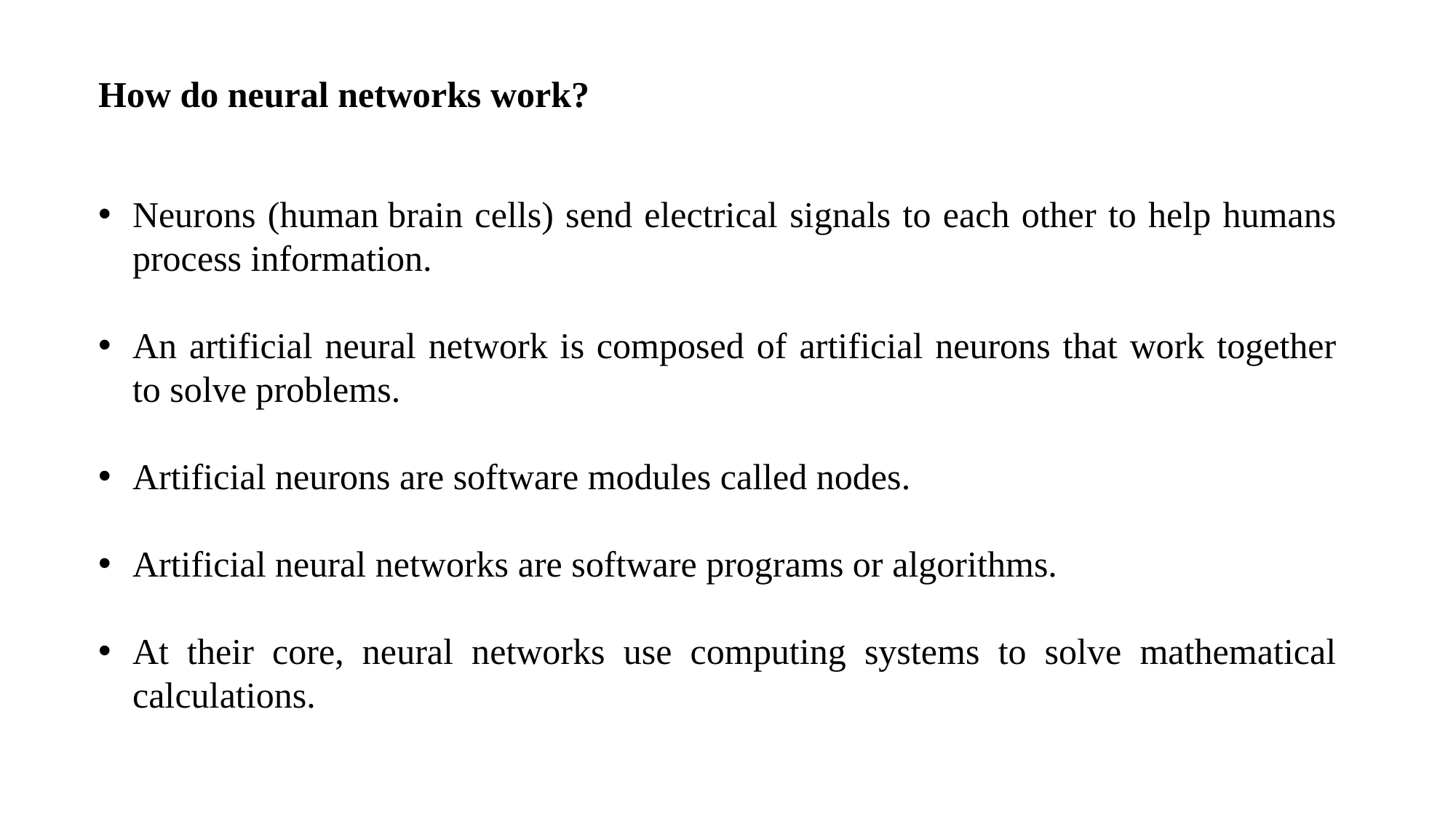

How do neural networks work?

Neurons (human brain cells) send electrical signals to each other to help humans process information.

An artificial neural network is composed of artificial neurons that work together to solve problems.

Artificial neurons are software modules called nodes.

Artificial neural networks are software programs or algorithms.

At their core, neural networks use computing systems to solve mathematical calculations.